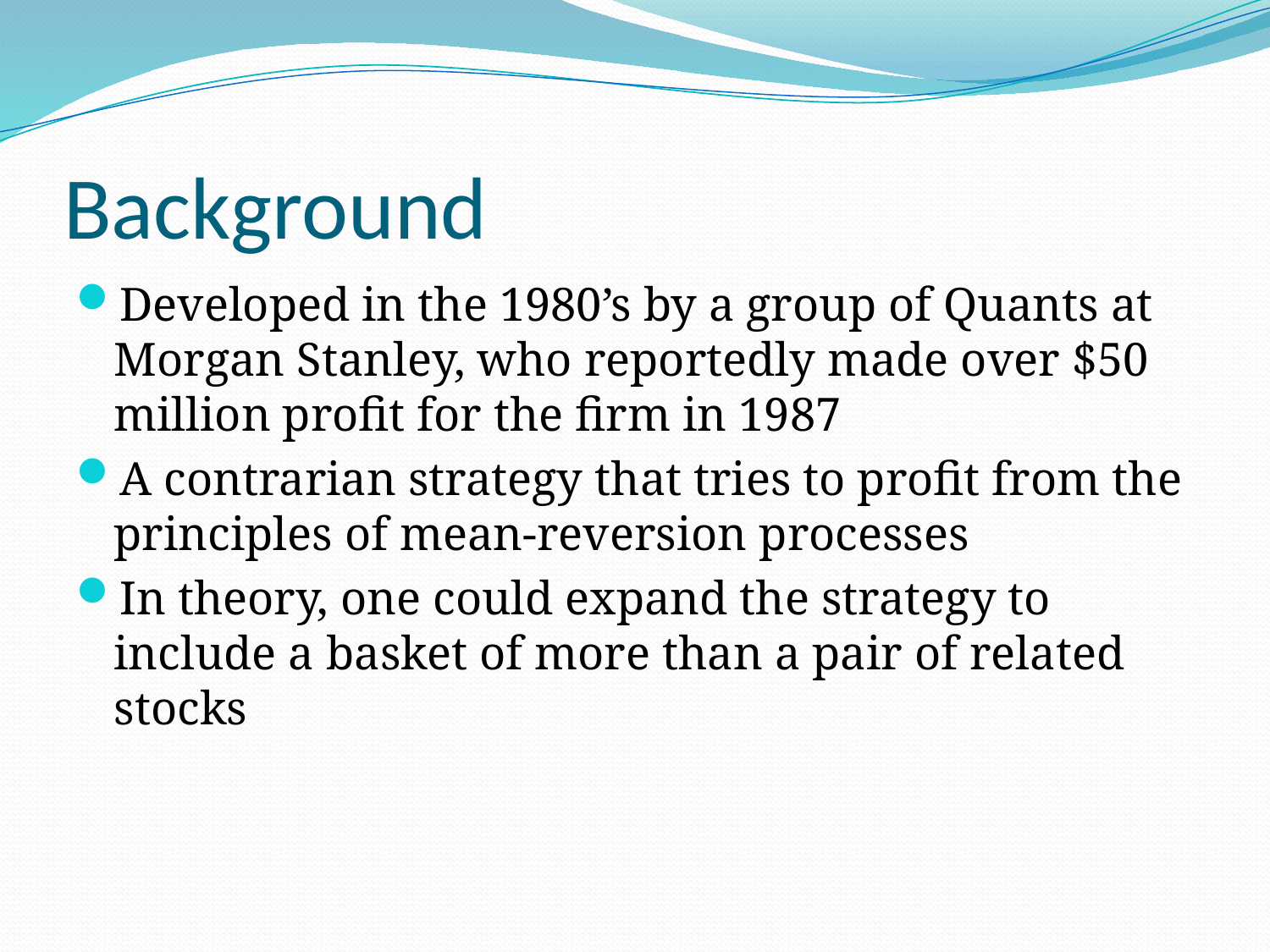

# Background
Developed in the 1980’s by a group of Quants at Morgan Stanley, who reportedly made over $50 million profit for the firm in 1987
A contrarian strategy that tries to profit from the principles of mean-reversion processes
In theory, one could expand the strategy to include a basket of more than a pair of related stocks